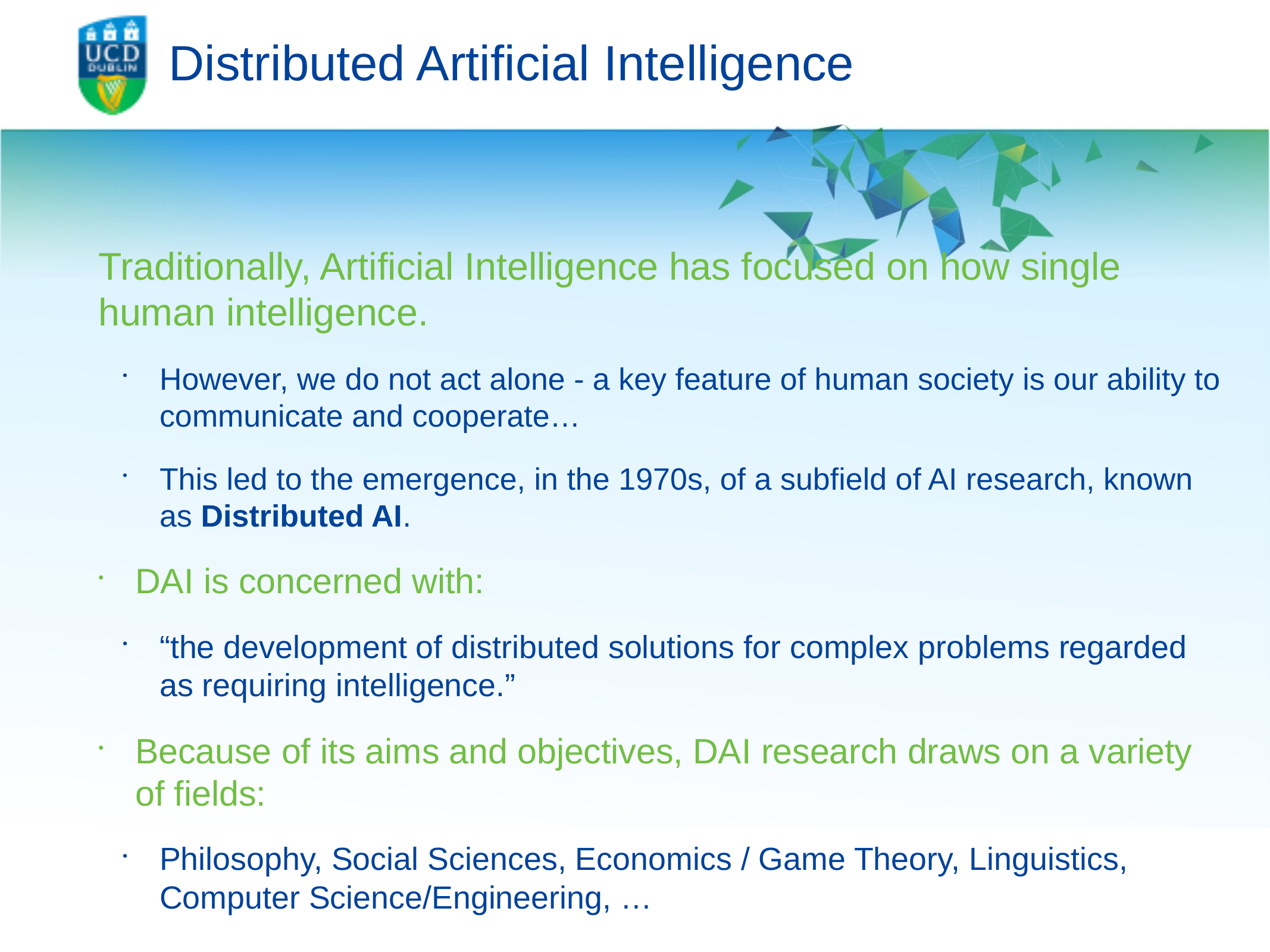

# Distributed Artificial Intelligence
Traditionally, Artificial Intelligence has focused on how single human intelligence.
However, we do not act alone - a key feature of human society is our ability to communicate and cooperate…
This led to the emergence, in the 1970s, of a subfield of AI research, known as Distributed AI.
DAI is concerned with:
“the development of distributed solutions for complex problems regarded as requiring intelligence.”
Because of its aims and objectives, DAI research draws on a variety of fields:
Philosophy, Social Sciences, Economics / Game Theory, Linguistics, Computer Science/Engineering, …